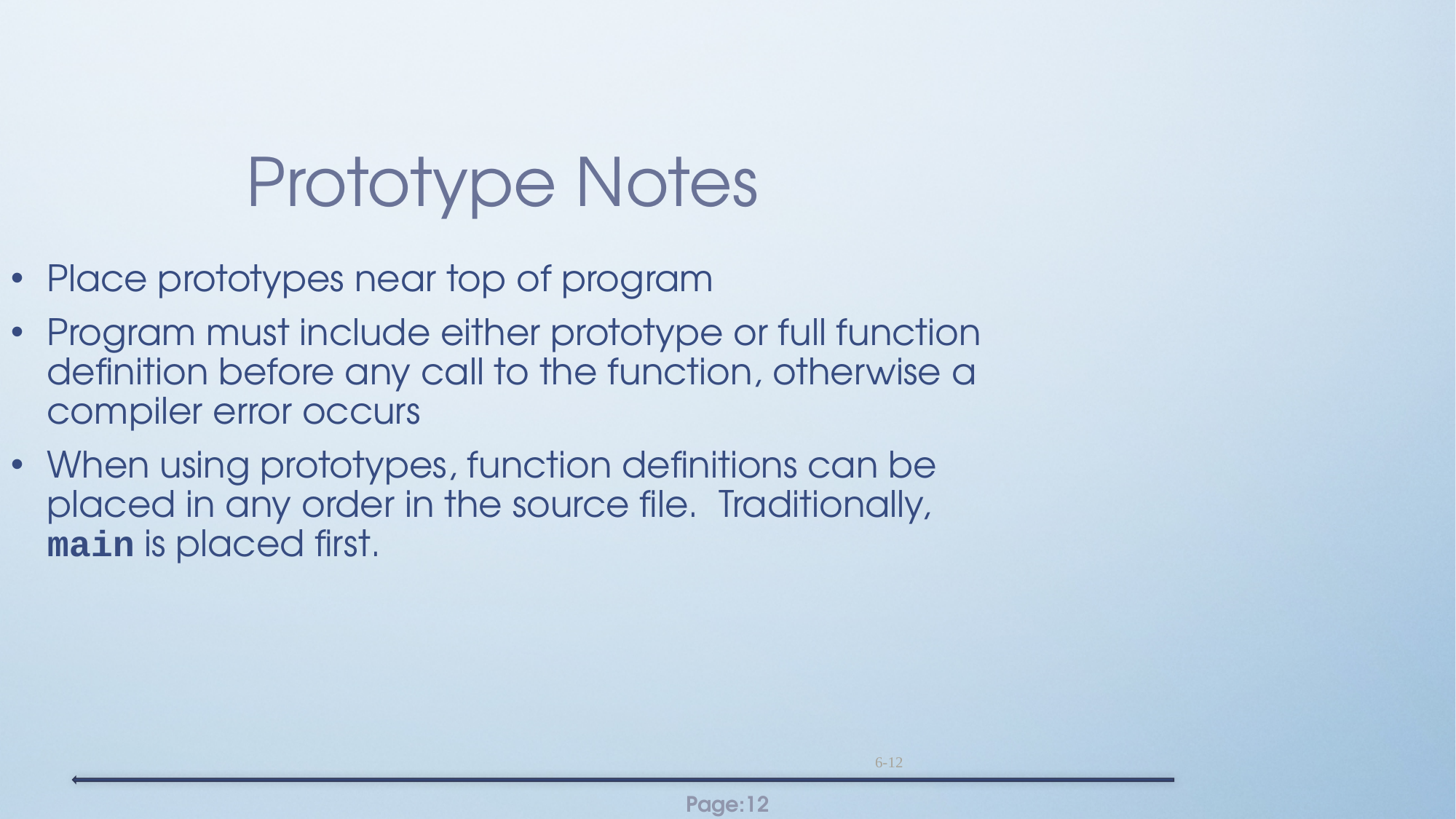

#
Prototype Notes
Place prototypes near top of program
Program must include either prototype or full function definition before any call to the function, otherwise a compiler error occurs
When using prototypes, function definitions can be placed in any order in the source file.  Traditionally, main is placed first.
6-12